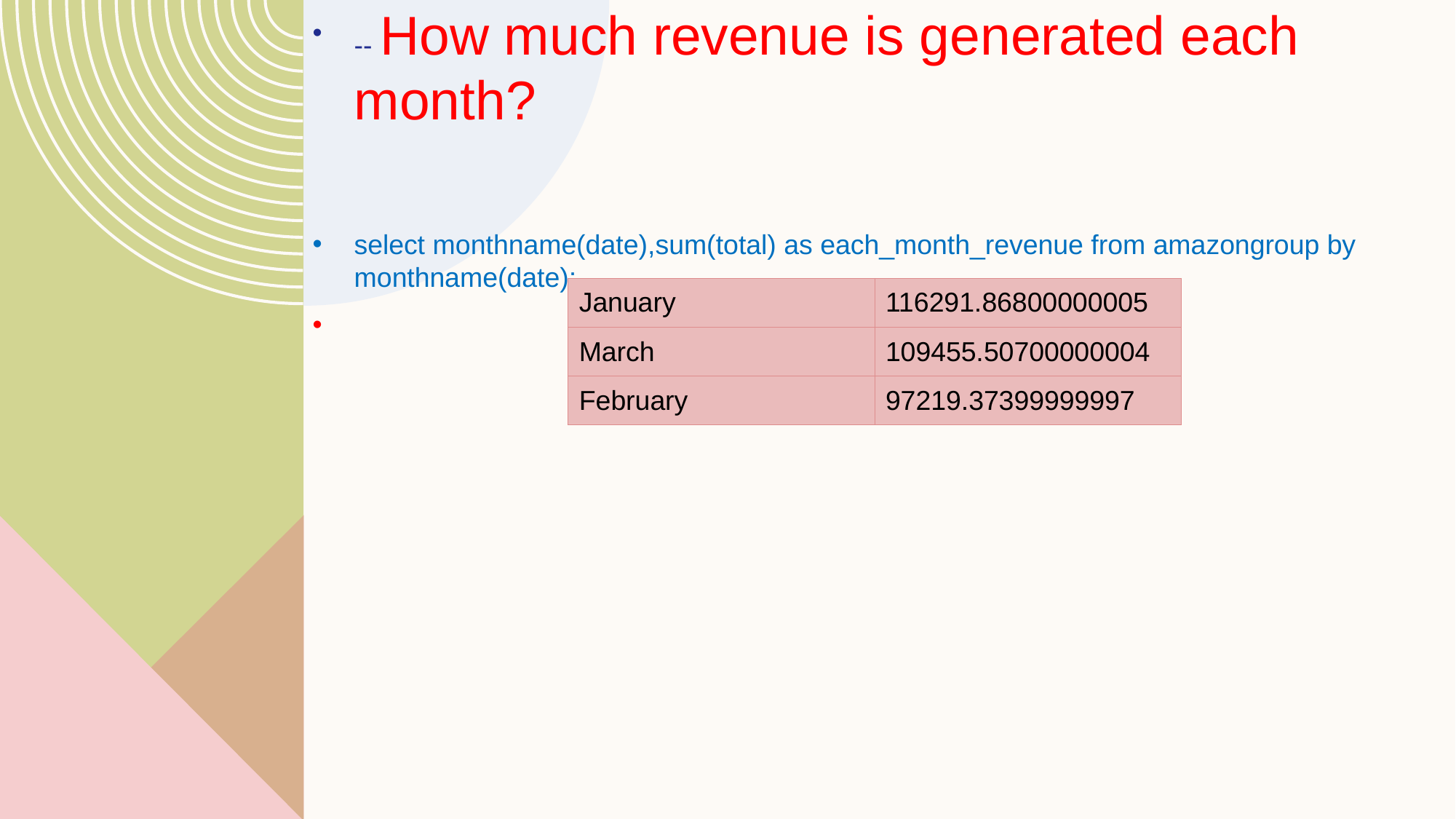

-- How much revenue is generated each month?

select monthname(date),sum(total) as each_month_revenue from amazongroup by monthname(date);

| January | 116291.86800000005 |
| --- | --- |
| March | 109455.50700000004 |
| February | 97219.37399999997 |